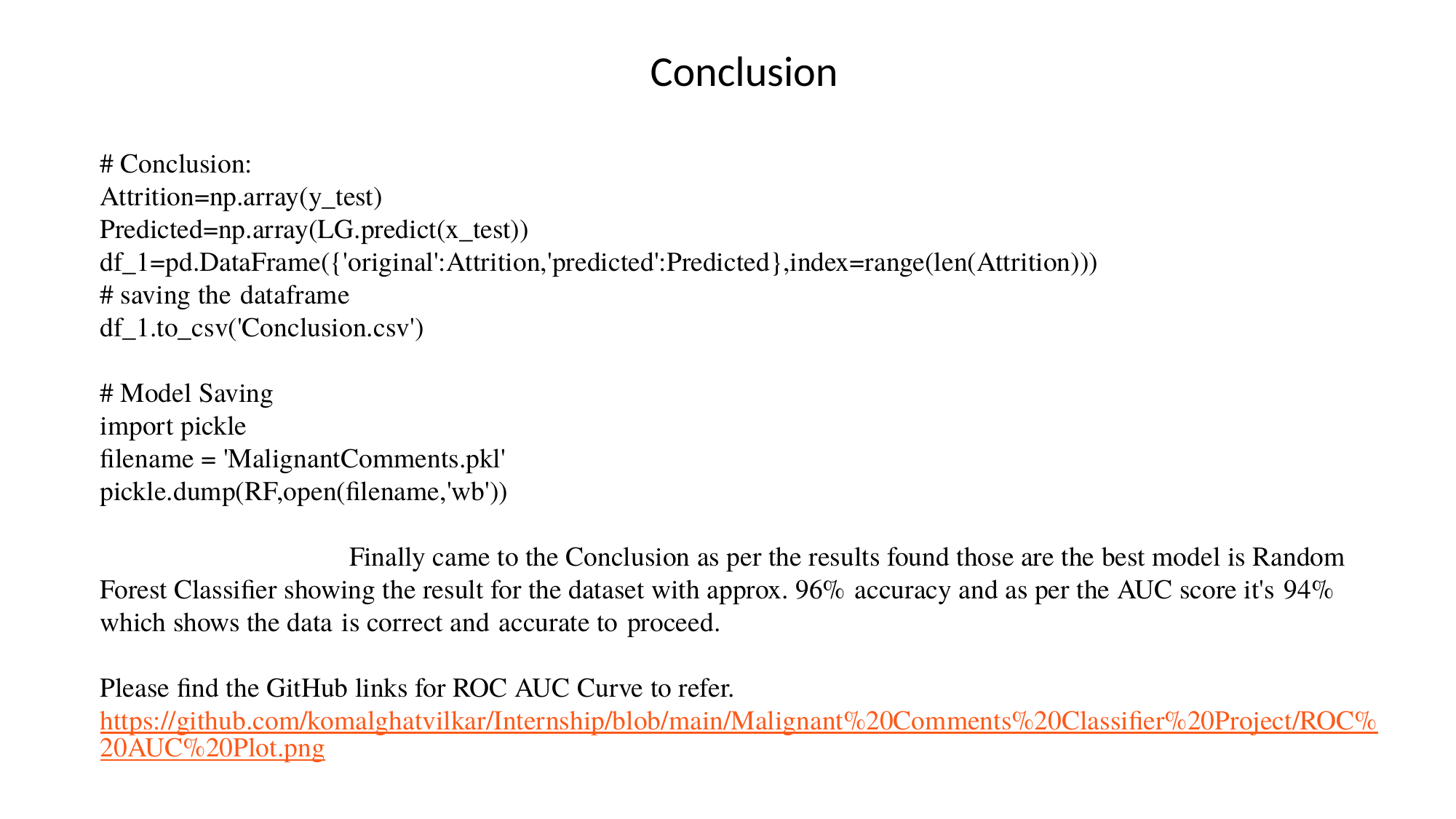

Conclusion

# Conclusion:
Attrition=np.array(y_test)
Predicted=np.array(LG.predict(x_test))
df_1=pd.DataFrame({'original':Attrition,'predicted':Predicted},index=range(len(Attrition)))
# saving the dataframe
df_1.to_csv('Conclusion.csv')

# Model Saving
import pickle
filename = 'MalignantComments.pkl'
pickle.dump(RF,open(filename,'wb'))

                               Finally came to the Conclusion as per the results found those are the best model is Random Forest Classifier showing the result for the dataset with approx. 96% accuracy and as per the AUC score it's 94% which shows the data is correct and accurate to proceed. ​

Please find the GitHub links for ROC AUC Curve to refer.​
https://github.com/komalghatvilkar/Internship/blob/main/Malignant%20Comments%20Classifier%20Project/ROC%20AUC%20Plot.png